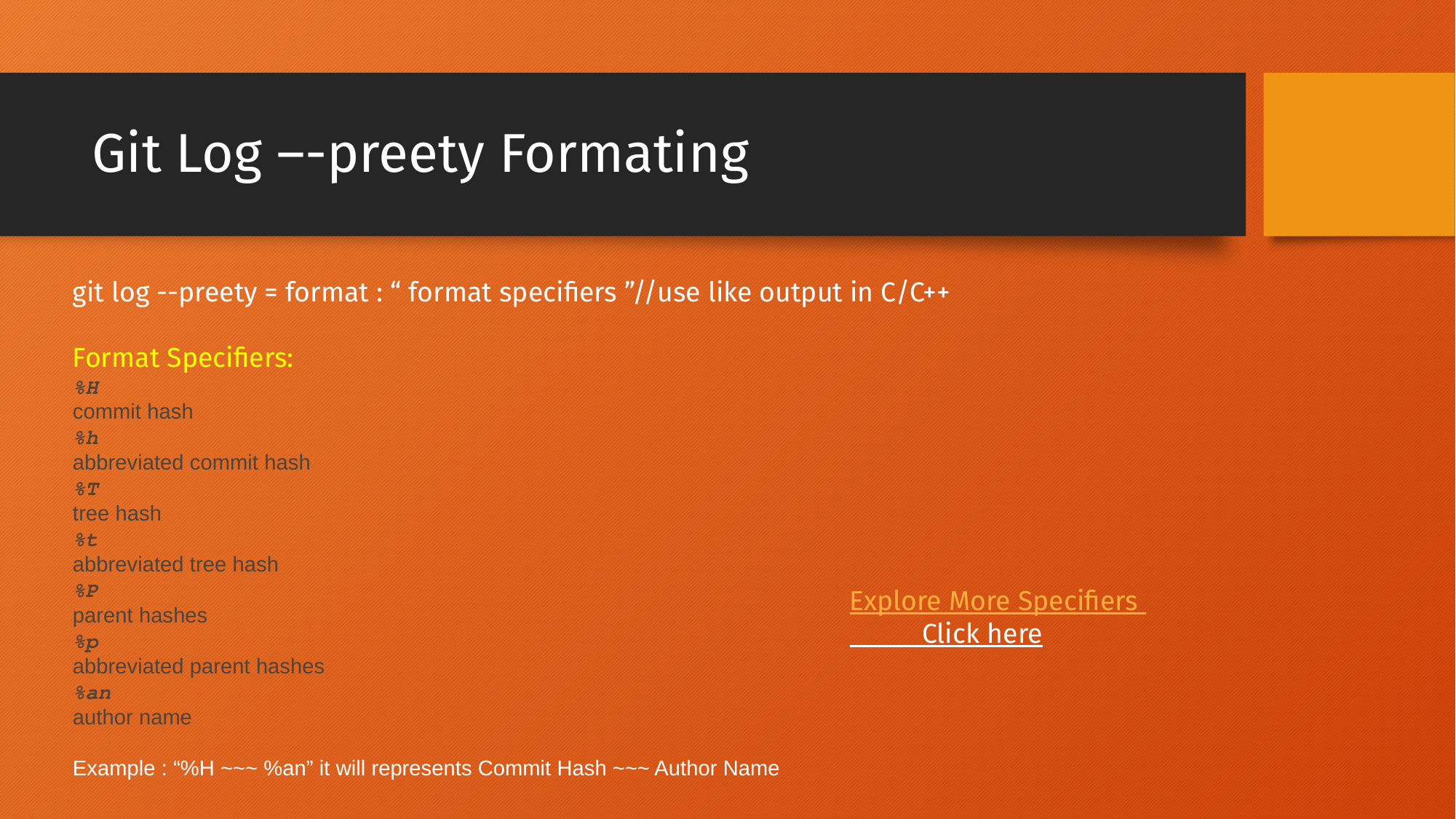

# Git Log –-preety Formating
git log --preety = format : “ format specifiers ”//use like output in C/C++

Format Specifiers:
%H
commit hash
%h
abbreviated commit hash
%T
tree hash
%t
abbreviated tree hash
%P
parent hashes
%p
abbreviated parent hashes
%an
author name

Example : “%H ~~~ %an” it will represents Commit Hash ~~~ Author Name
Explore More Specifiers
          Click here